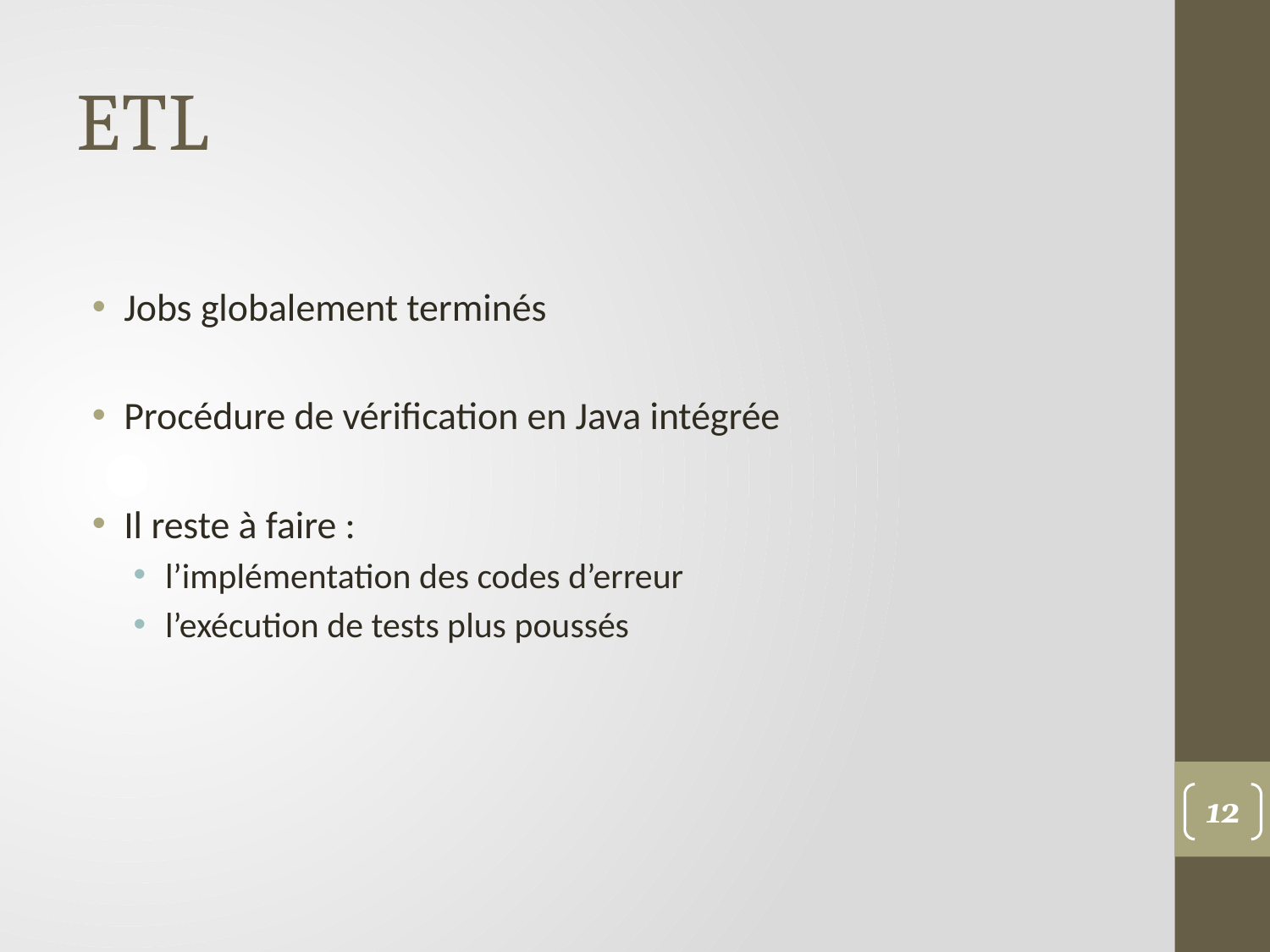

# ETL

Jobs globalement terminés

Procédure de vérification en Java intégrée

Il reste à faire :
l’implémentation des codes d’erreur
l’exécution de tests plus poussés
12